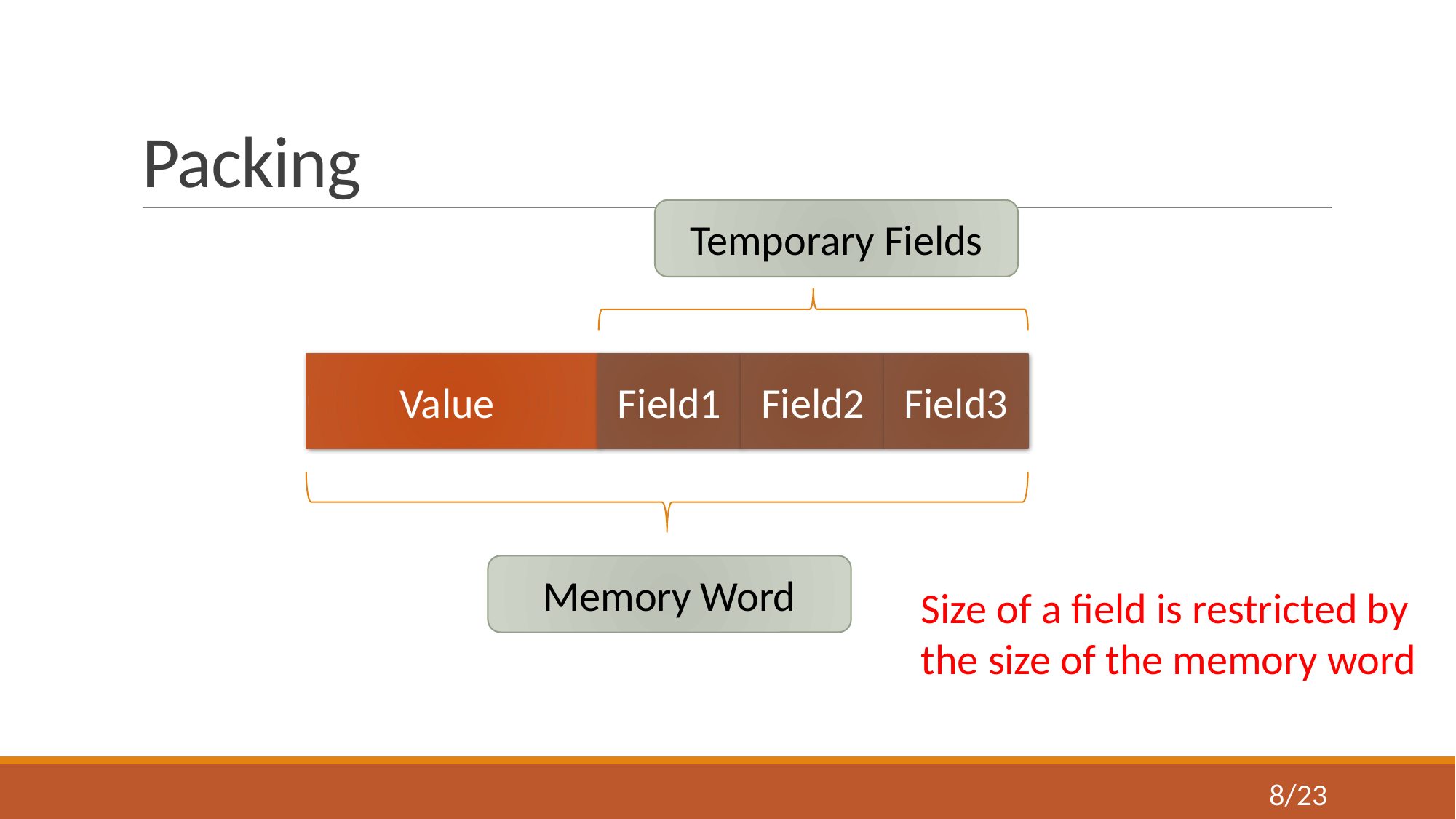

# Packing

Temporary Fields
Value
Field1
Field2
Field3
Memory Word
Size of a field is restricted by
the size of the memory word
8